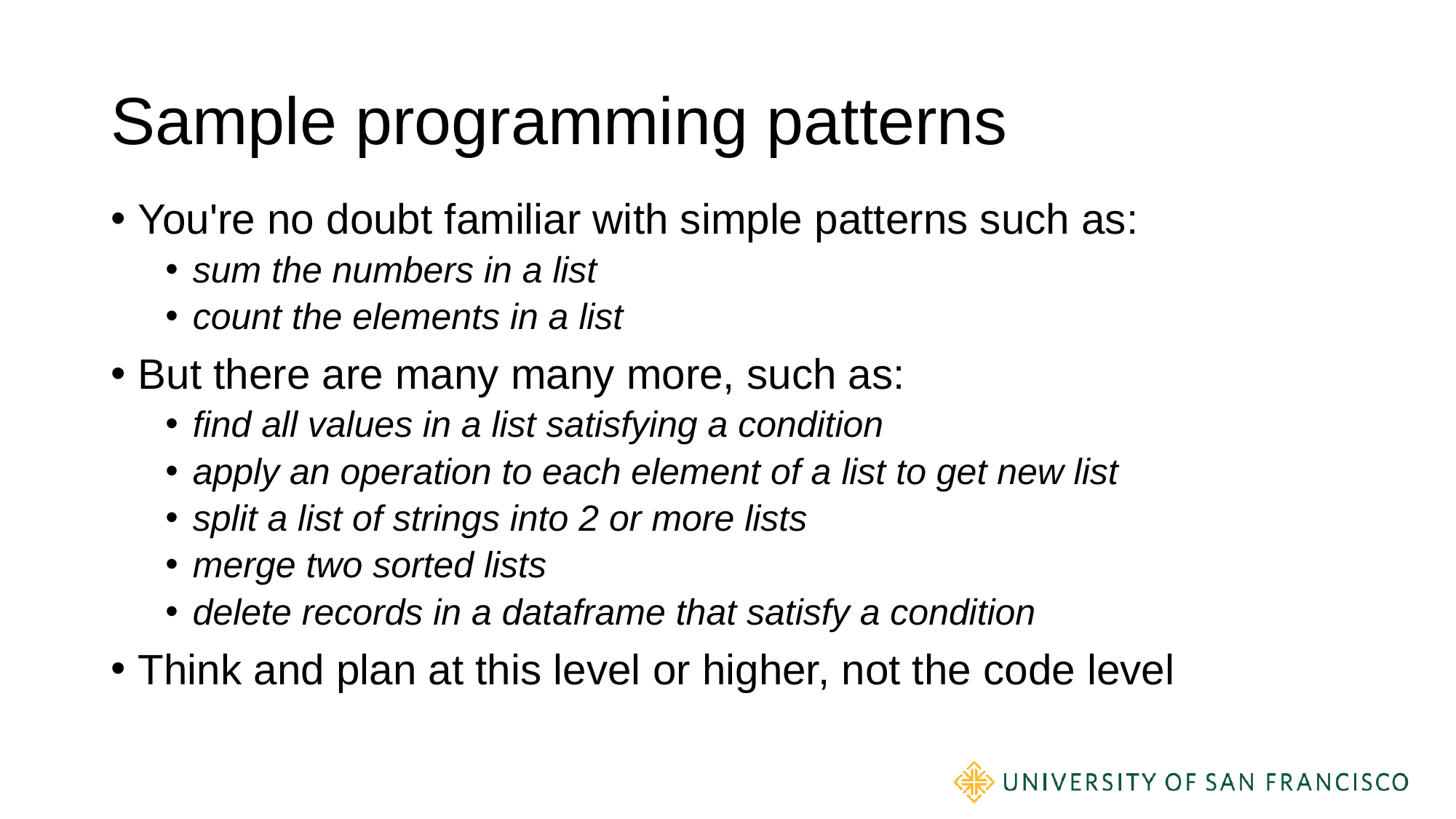

# Sample programming patterns
You're no doubt familiar with simple patterns such as:
sum the numbers in a list
count the elements in a list
But there are many many more, such as:
find all values in a list satisfying a condition
apply an operation to each element of a list to get new list
split a list of strings into 2 or more lists
merge two sorted lists
delete records in a dataframe that satisfy a condition
Think and plan at this level or higher, not the code level